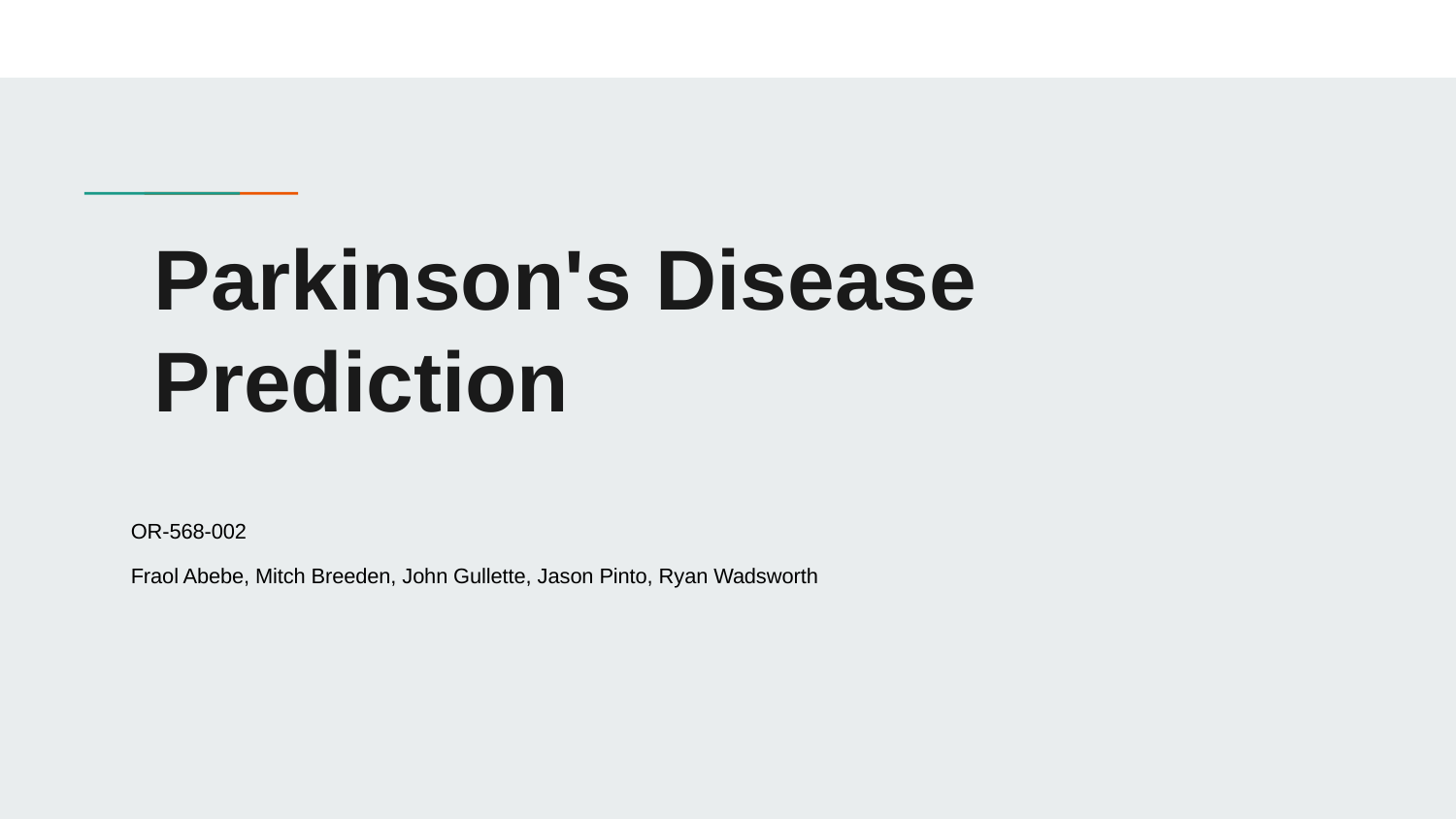

# Parkinson's Disease
 Prediction
OR-568-002
Fraol Abebe, Mitch Breeden, John Gullette, Jason Pinto, Ryan Wadsworth